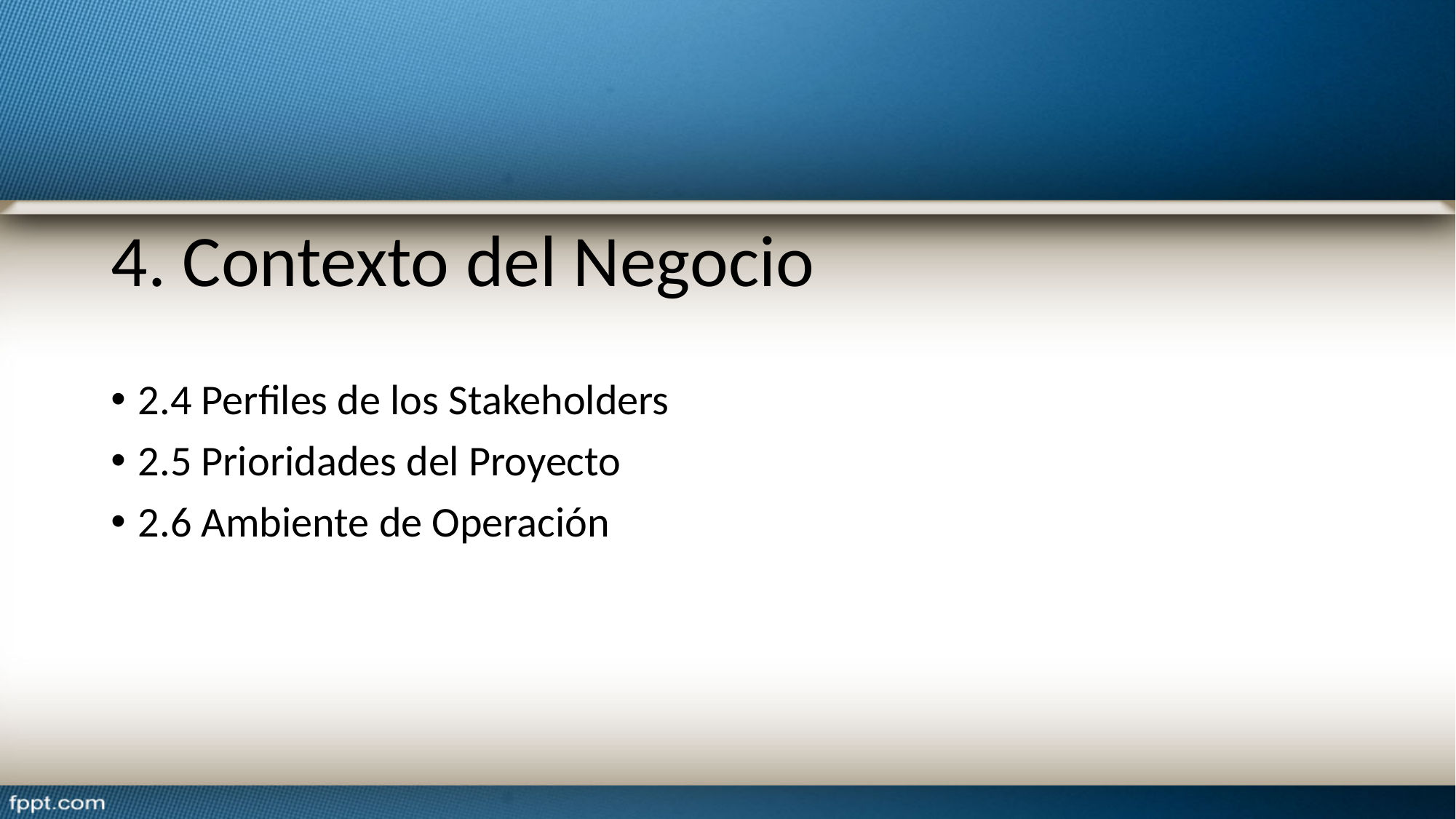

4. Contexto del Negocio

2.4 Perfiles de los Stakeholders
2.5 Prioridades del Proyecto
2.6 Ambiente de Operación